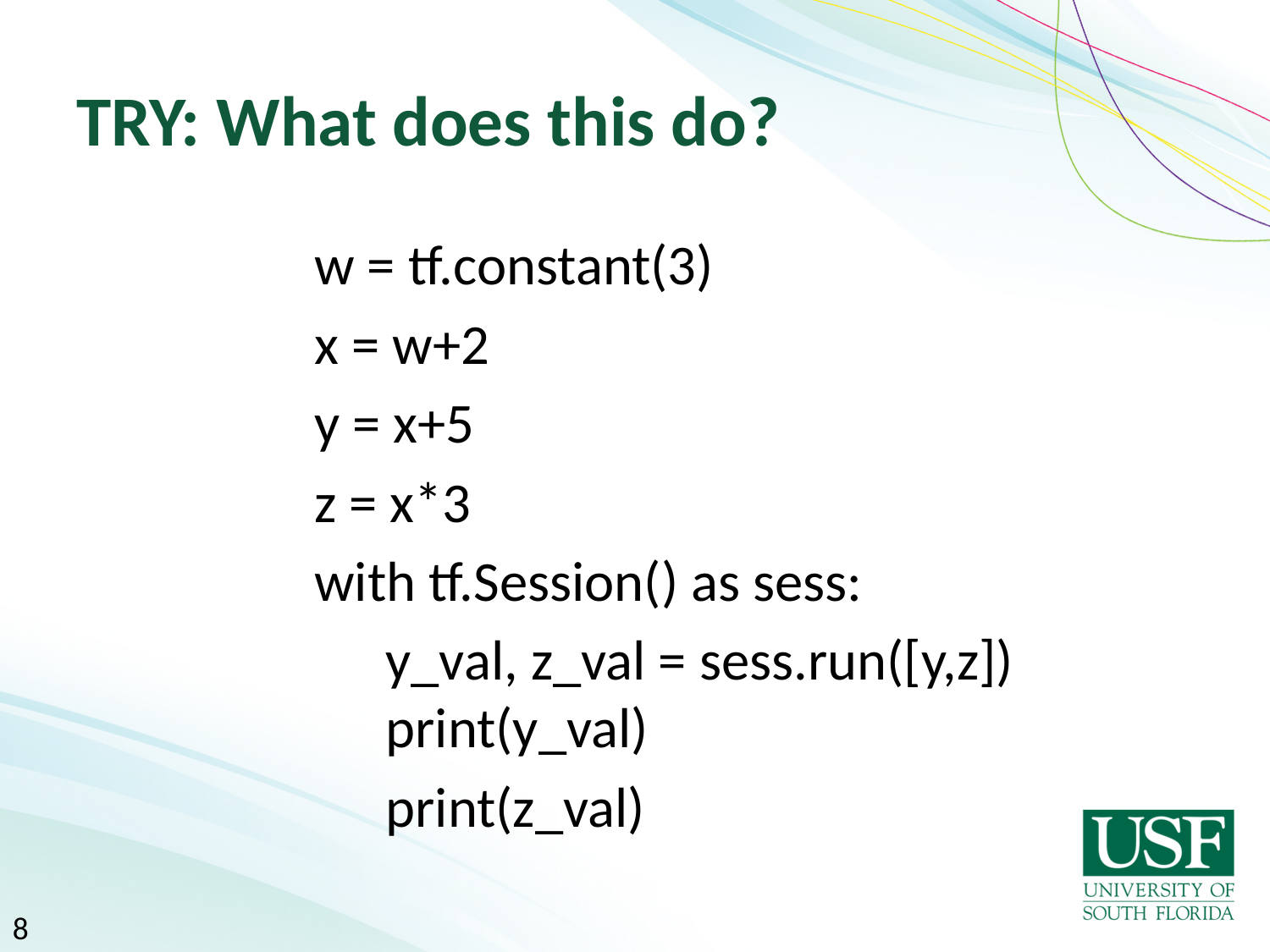

# TRY: What does this do?
w = tf.constant(3)
x = w+2
y = x+5
z = x*3
with tf.Session() as sess:
y_val, z_val = sess.run([y,z])    print(y_val)
print(z_val)
8